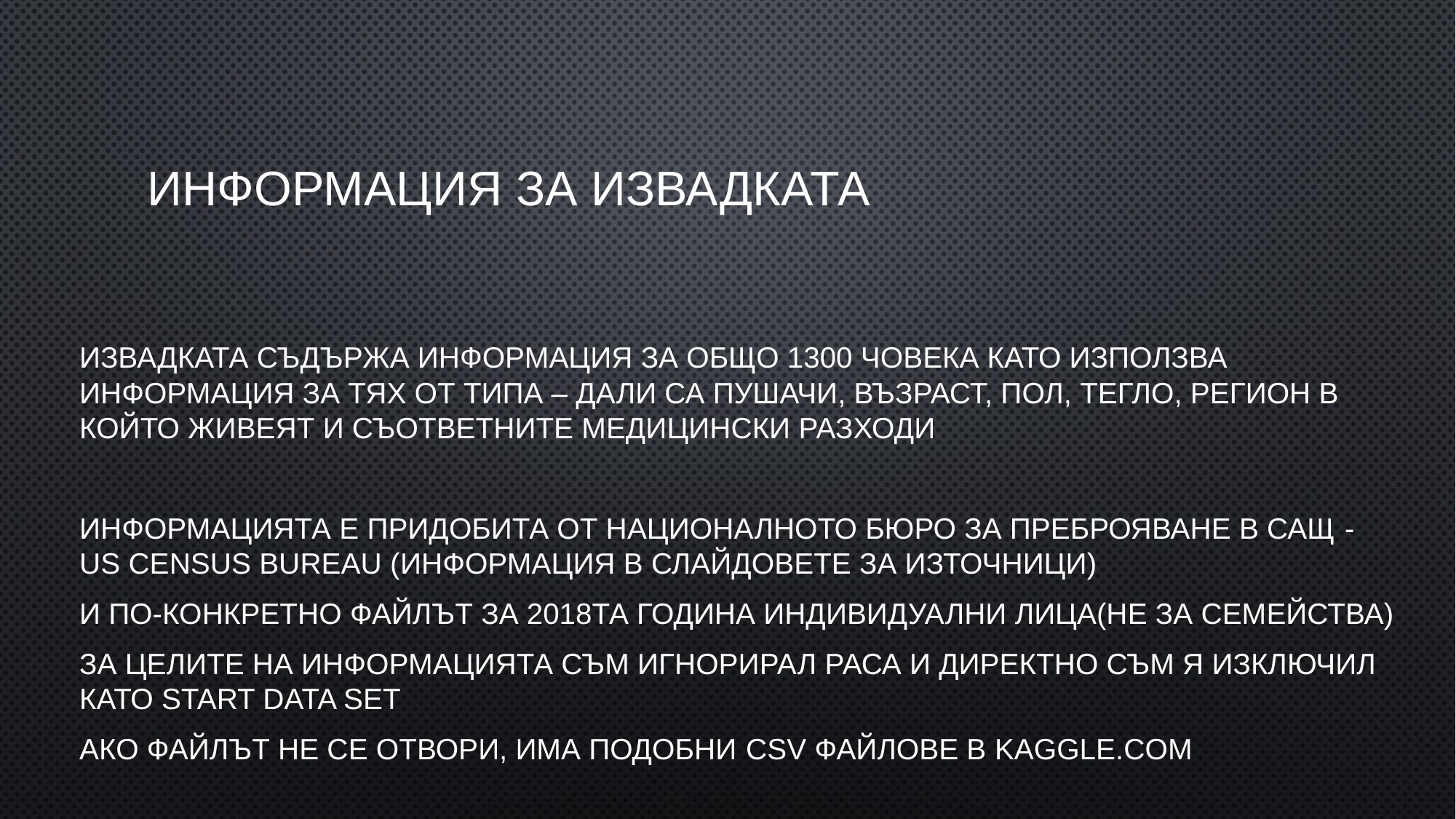

# Информация за извадката
Извадката съдържа информация за общо 1300 човека като използва информация за тях от типа – Дали са пушачи, възраст, пол, тегло, регион в който живеят и съответните медицински разходи

Информацията е придобита от националното бюро за преброяване в САЩ - US Census bureau (информация в слайдовете за източници)
И по-конкретно файлът за 2018та година индивидуални лица(не за семейства)
За целите на информацията съм игнорирал раса и директно съм я изключил като start data set
Ако файлът не се отвори, има подобни csv файлове в Kaggle.com